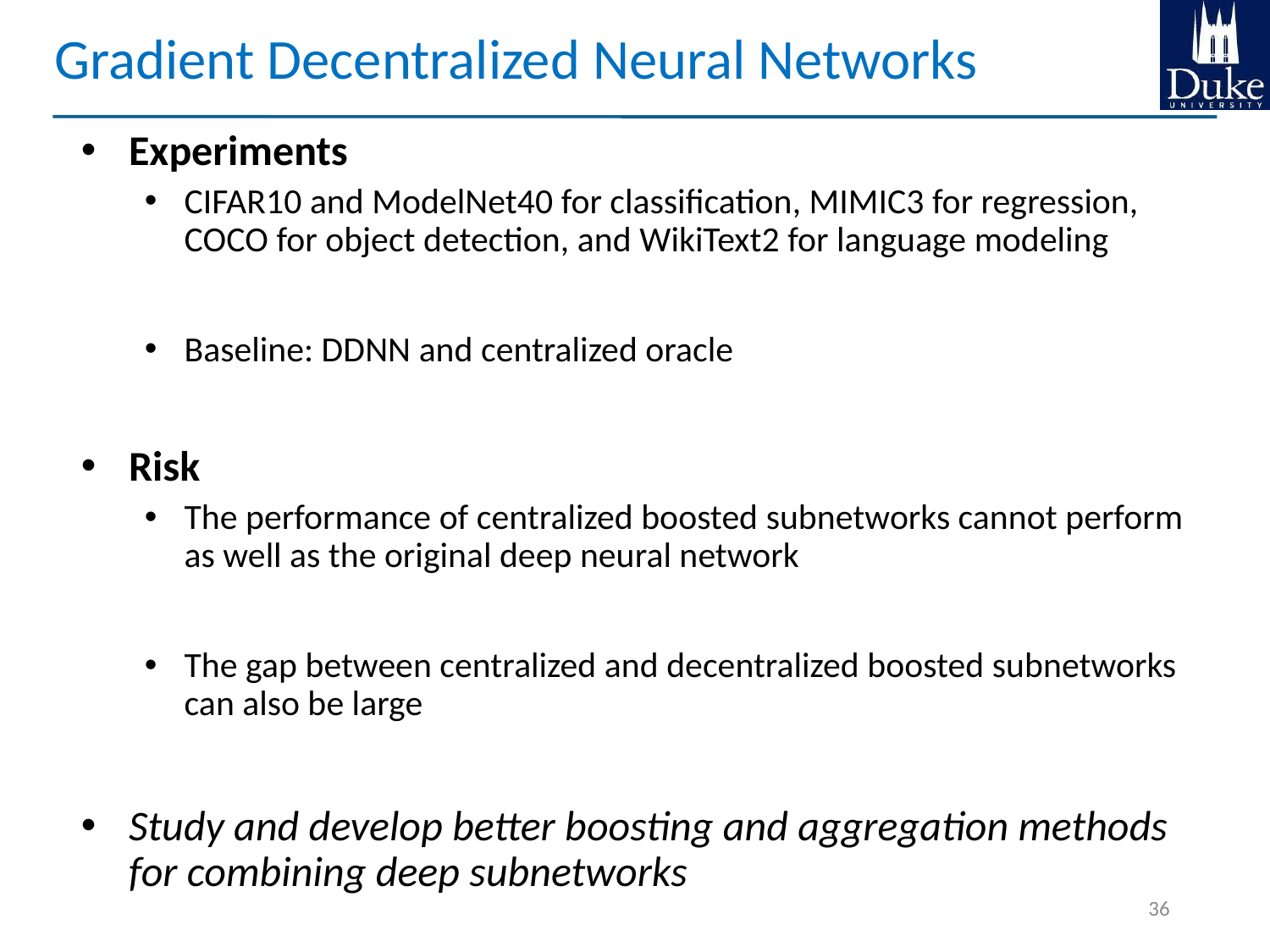

Gradient Decentralized Neural Networks
Experiments
CIFAR10 and ModelNet40 for classification, MIMIC3 for regression, COCO for object detection, and WikiText2 for language modeling

Baseline: DDNN and centralized oracle

Risk
The performance of centralized boosted subnetworks cannot perform as well as the original deep neural network

The gap between centralized and decentralized boosted subnetworks can also be large

Study and develop better boosting and aggregation methods for combining deep subnetworks

36